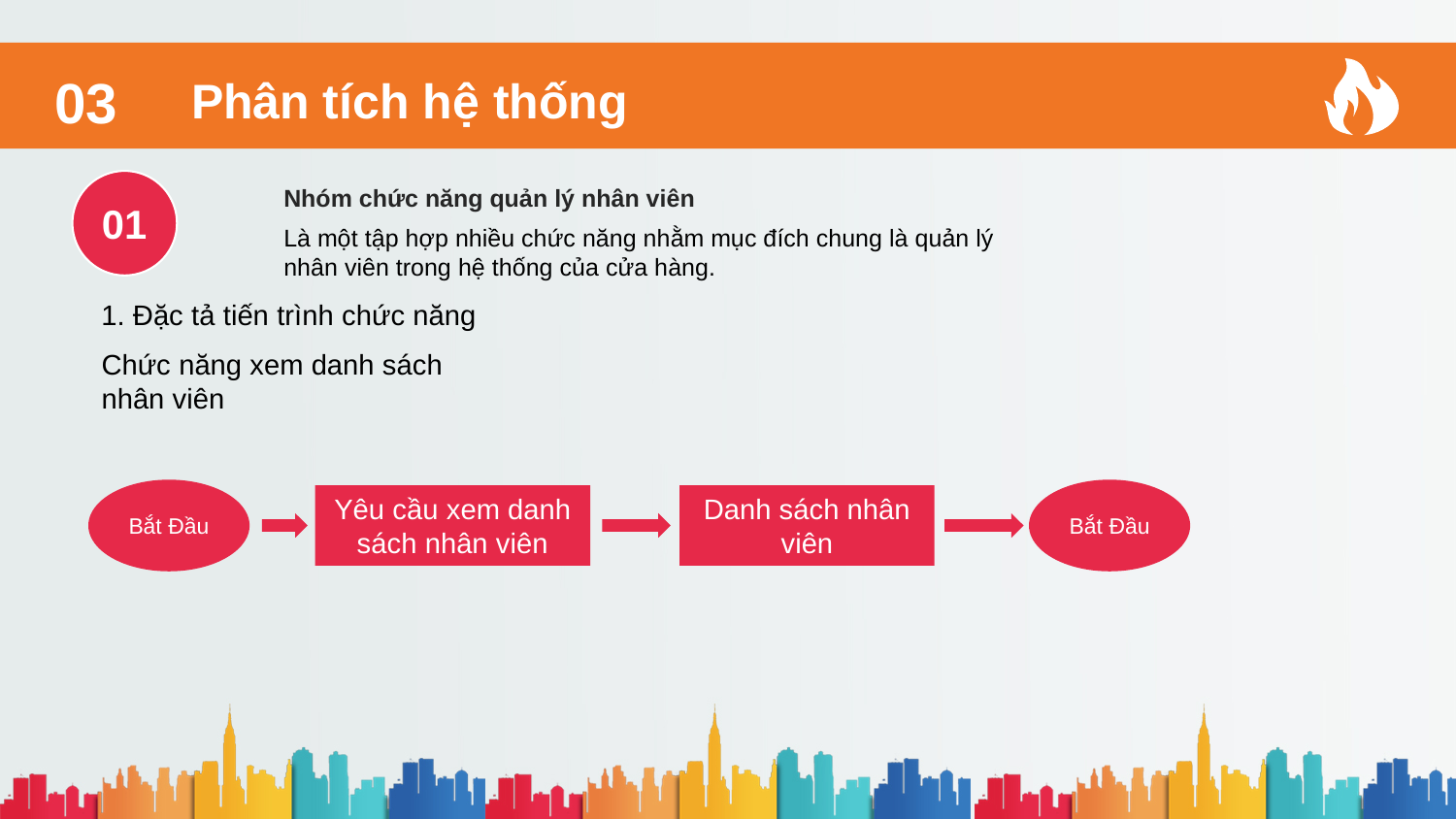

Phân tích hệ thống
03

Nhóm chức năng quản lý nhân viên
Là một tập hợp nhiều chức năng nhằm mục đích chung là quản lý nhân viên trong hệ thống của cửa hàng.
01
1. Đặc tả tiến trình chức năng
Chức năng xem danh sách nhân viên
Bắt Đầu
Bắt Đầu
Yêu cầu xem danh sách nhân viên
Danh sách nhân viên